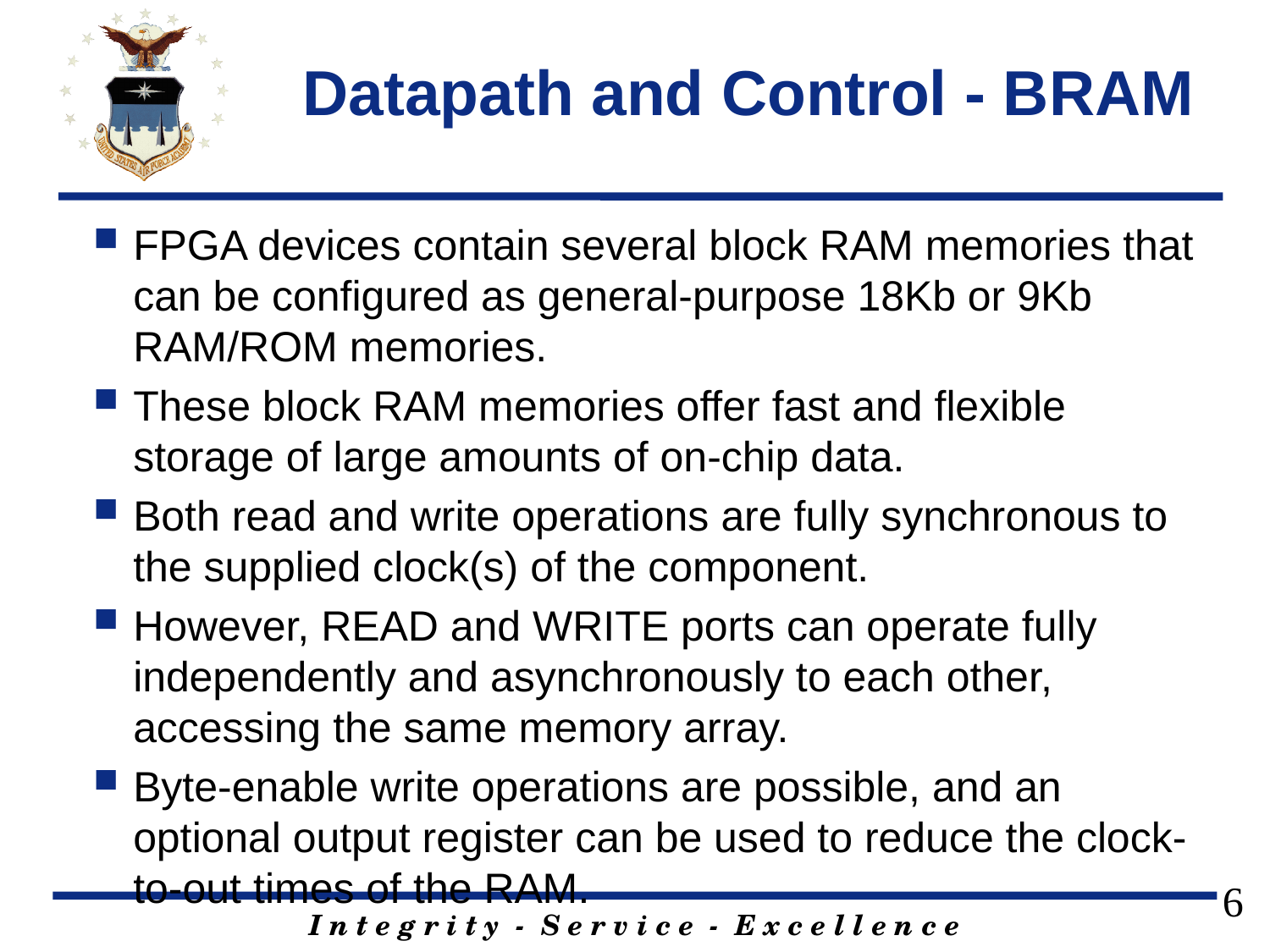

# Datapath and Control - BRAM
FPGA devices contain several block RAM memories that can be configured as general-purpose 18Kb or 9Kb RAM/ROM memories.
These block RAM memories offer fast and flexible storage of large amounts of on-chip data.
Both read and write operations are fully synchronous to the supplied clock(s) of the component.
However, READ and WRITE ports can operate fully independently and asynchronously to each other, accessing the same memory array.
Byte-enable write operations are possible, and an optional output register can be used to reduce the clock-to-out times of the RAM.

6